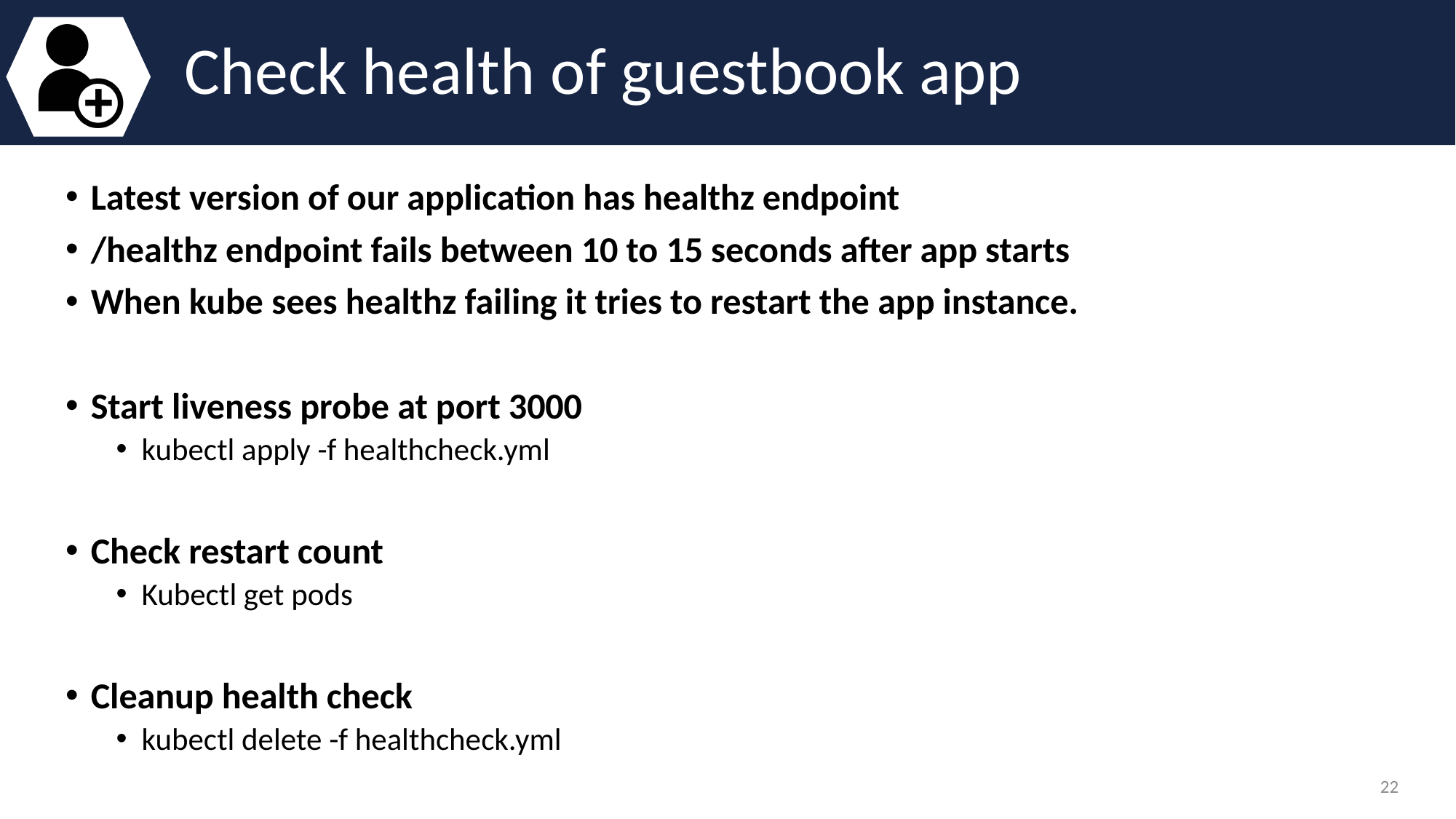

# Check health of guestbook app
Latest version of our application has healthz endpoint
/healthz endpoint fails between 10 to 15 seconds after app starts
When kube sees healthz failing it tries to restart the app instance.

Start liveness probe at port 3000
kubectl apply -f healthcheck.yml

Check restart count
Kubectl get pods

Cleanup health check
kubectl delete -f healthcheck.yml
22